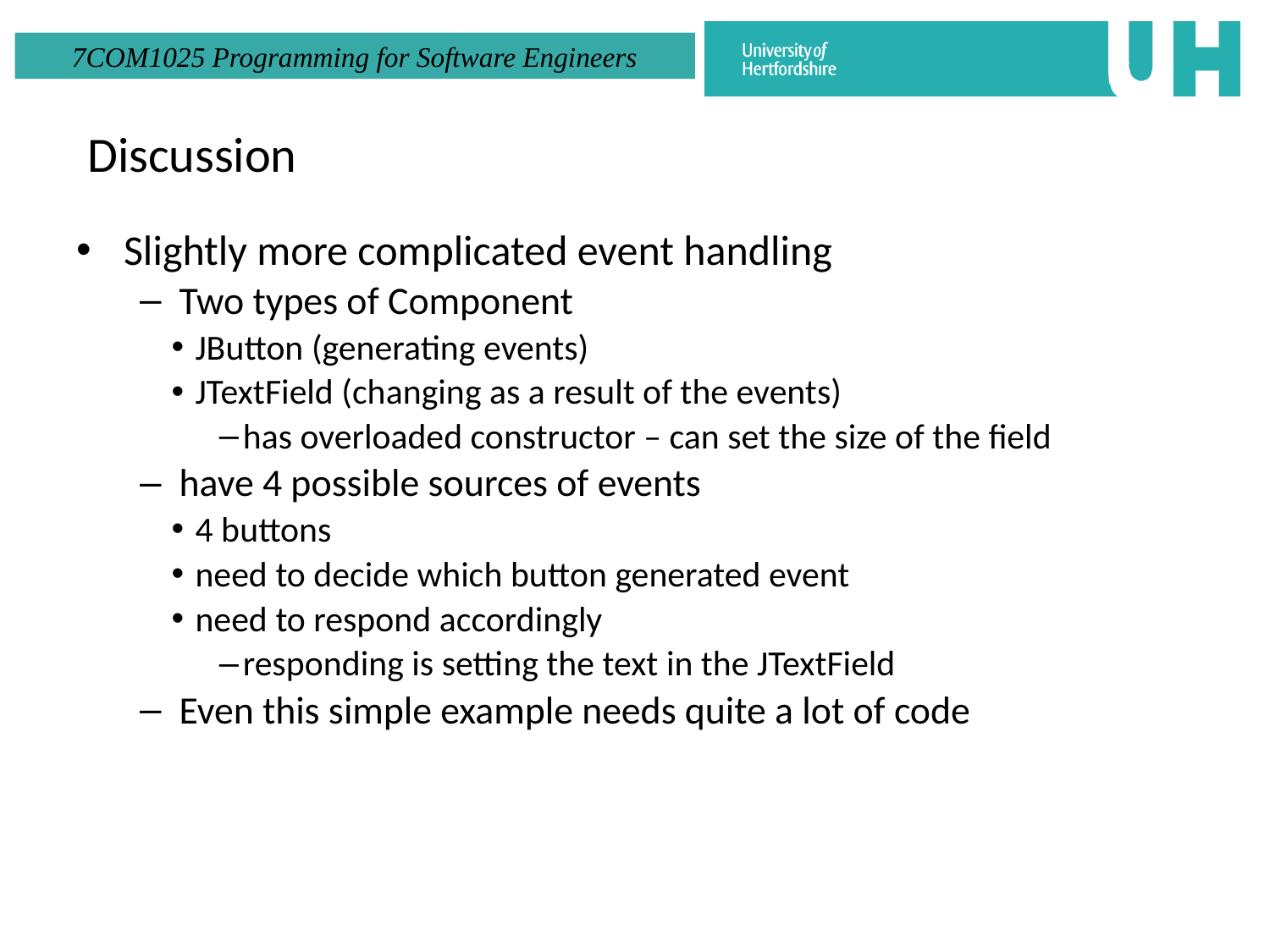

# Discussion
Slightly more complicated event handling
Two types of Component
JButton (generating events)
JTextField (changing as a result of the events)
has overloaded constructor – can set the size of the field
have 4 possible sources of events
4 buttons
need to decide which button generated event
need to respond accordingly
responding is setting the text in the JTextField
Even this simple example needs quite a lot of code